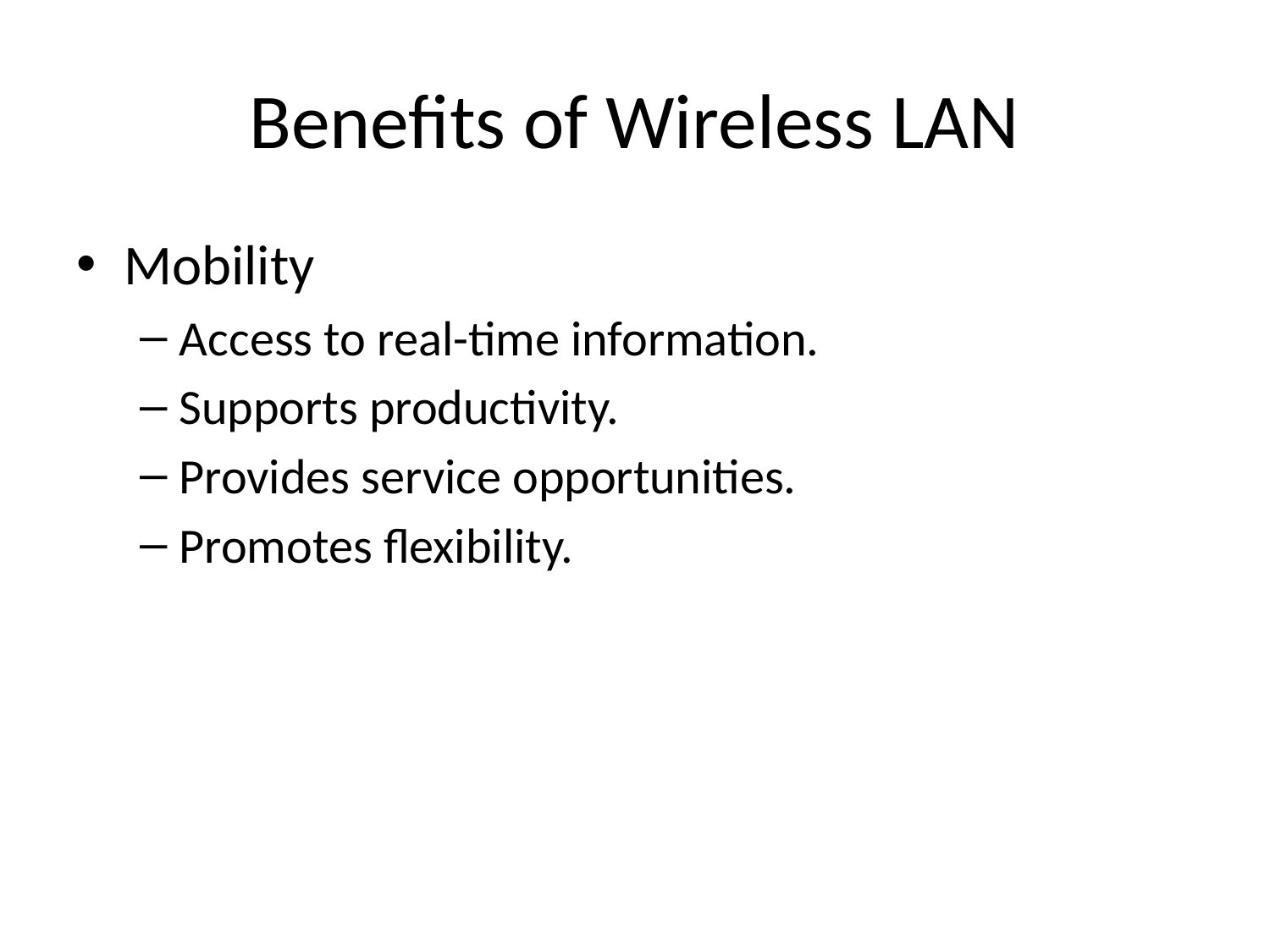

# Benefits of Wireless LAN
Mobility
Access to real-time information.
Supports productivity.
Provides service opportunities.
Promotes flexibility.